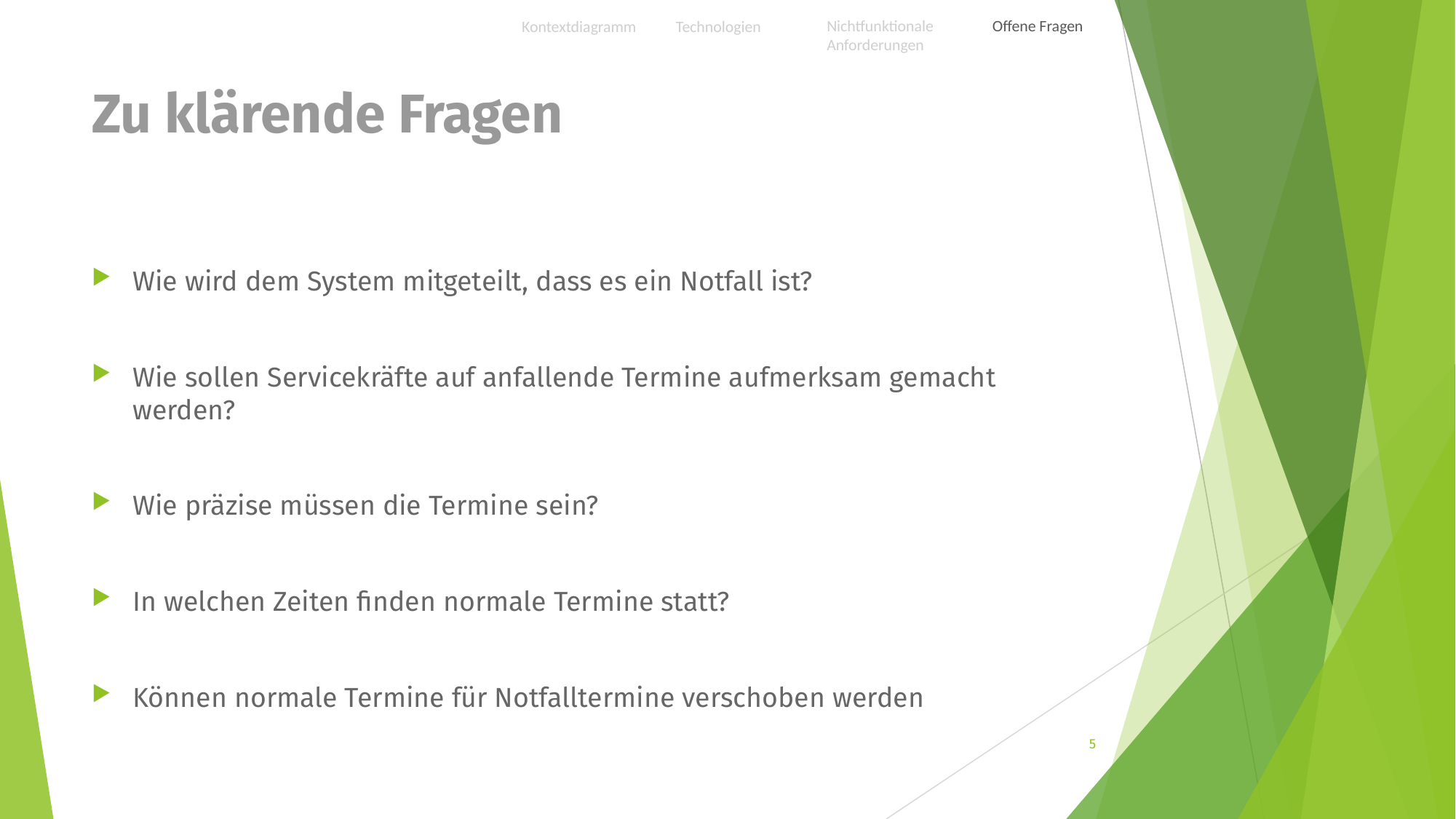

Nichtfunktionale Anforderungen
Offene Fragen
Technologien
Kontextdiagramm
# Zu klärende Fragen
Wie wird dem System mitgeteilt, dass es ein Notfall ist?

Wie sollen Servicekräfte auf anfallende Termine aufmerksam gemacht werden?

Wie präzise müssen die Termine sein?

In welchen Zeiten finden normale Termine statt?

Können normale Termine für Notfalltermine verschoben werden

5